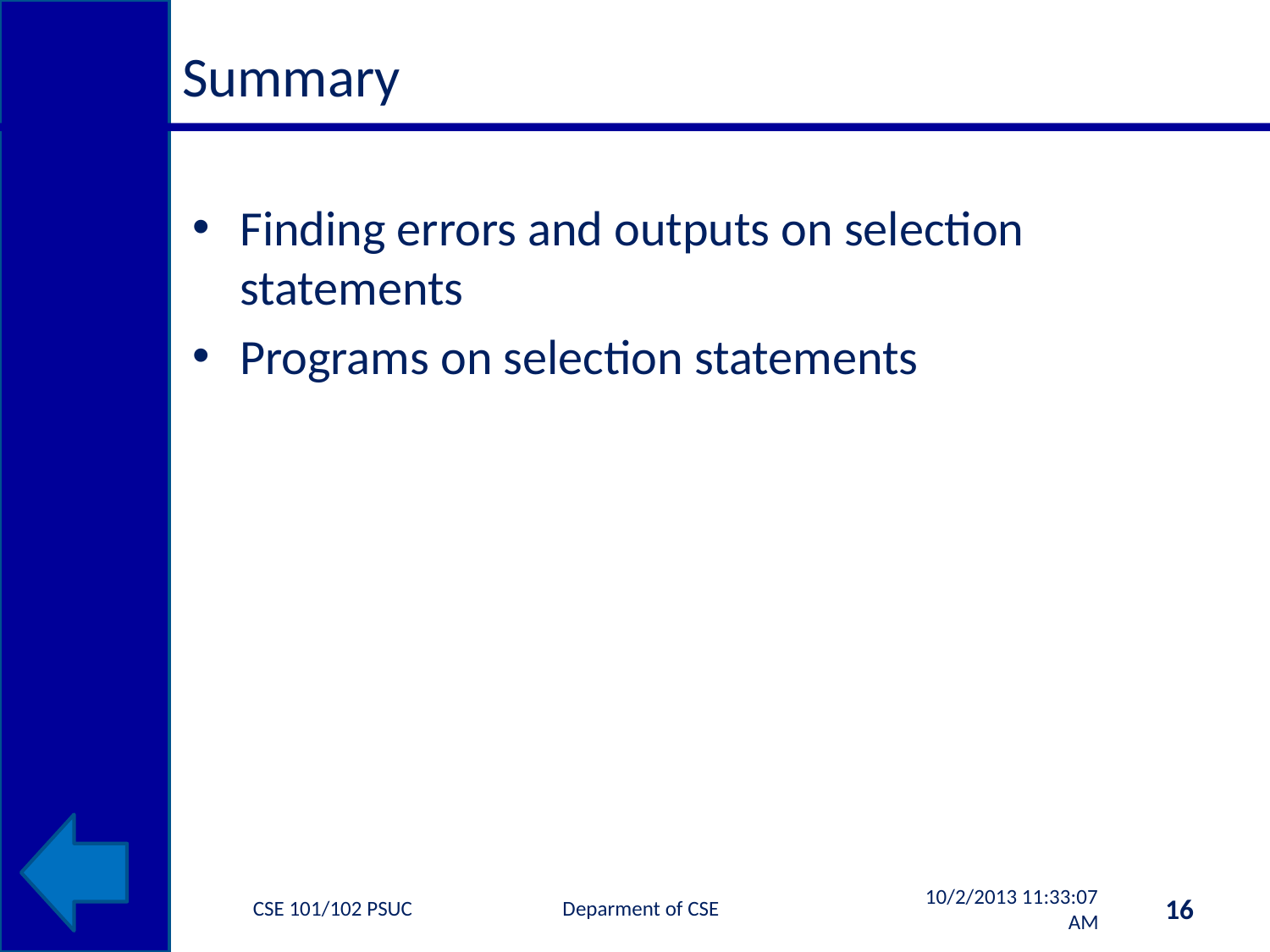

# Summary
Finding errors and outputs on selection statements
Programs on selection statements

CSE 101/102 PSUC                               Deparment of CSE
16
10/2/2013 11:33:07 AM